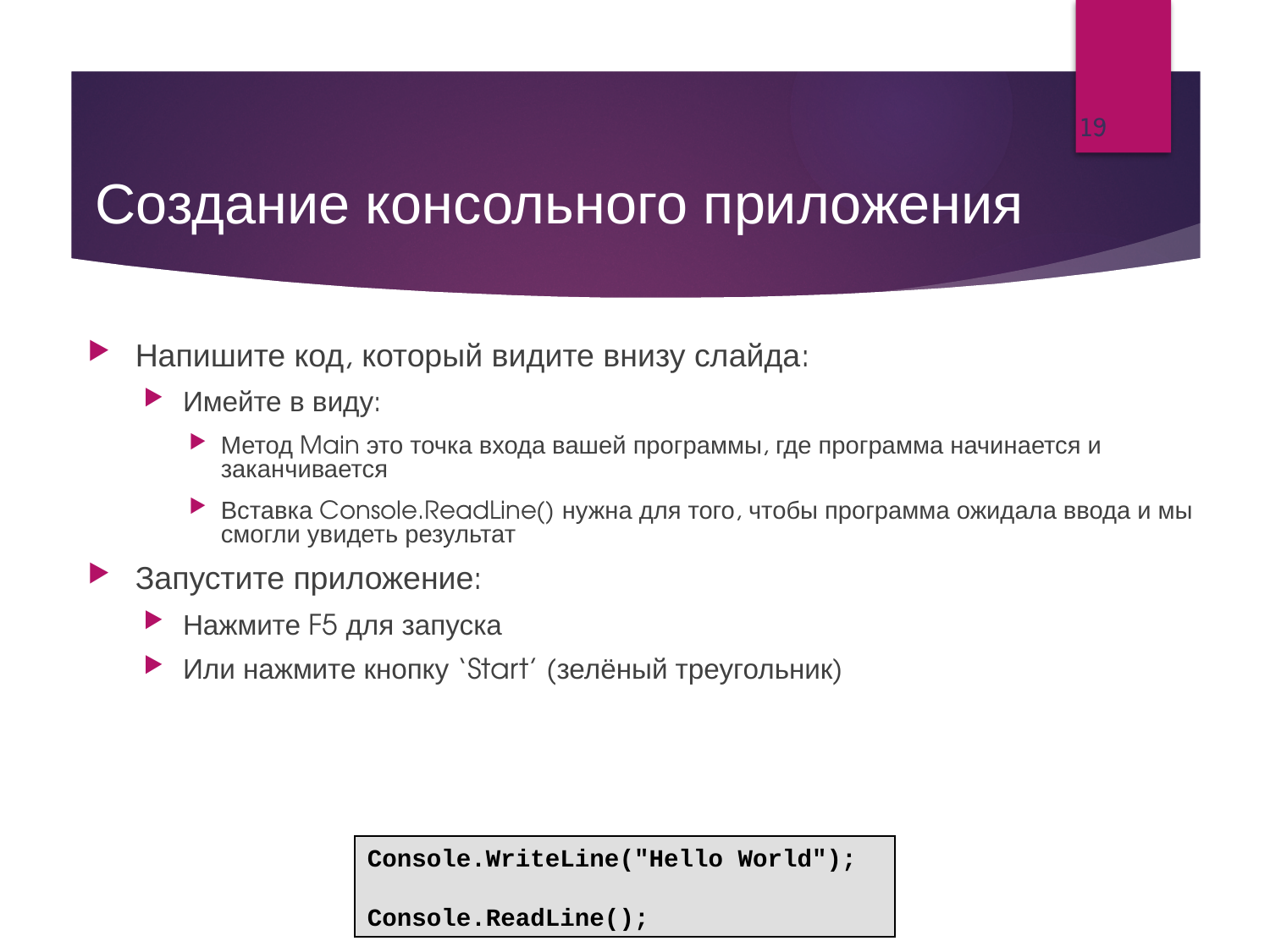

19
# Создание консольного приложения
Напишите код, который видите внизу слайда:
Имейте в виду:
Метод Main это точка входа вашей программы, где программа начинается и заканчивается
Вставка Console.ReadLine() нужна для того, чтобы программа ожидала ввода и мы смогли увидеть результат
Запустите приложение:
Нажмите F5 для запуска
Или нажмите кнопку ‘Start’ (зелёный треугольник)
Console.WriteLine("Hello World");
Console.ReadLine();